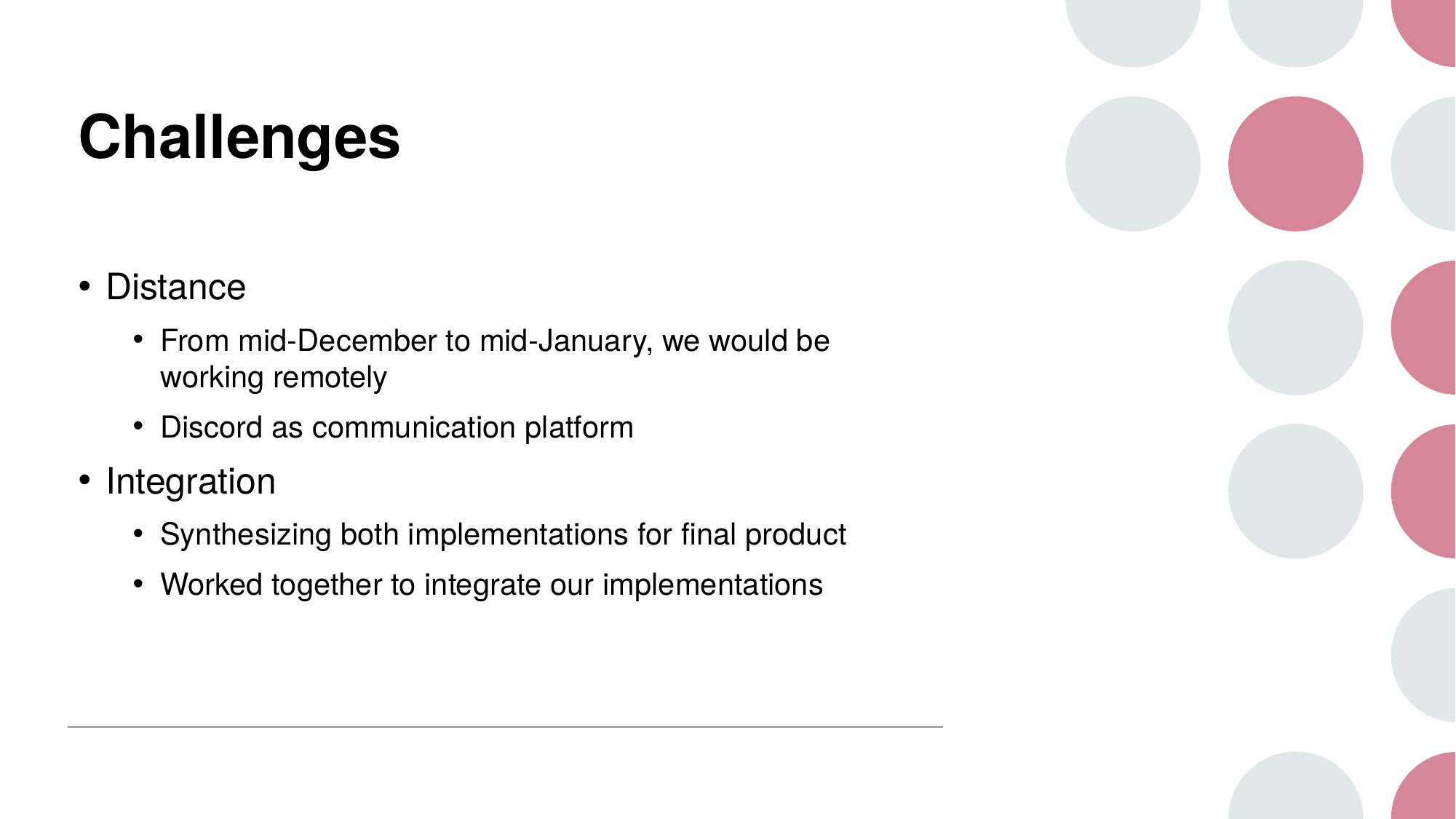

# Challenges
Distance
From mid-December to mid-January, we would be working remotely
Discord as communication platform
Integration
Synthesizing both implementations for final product
Worked together to integrate our implementations